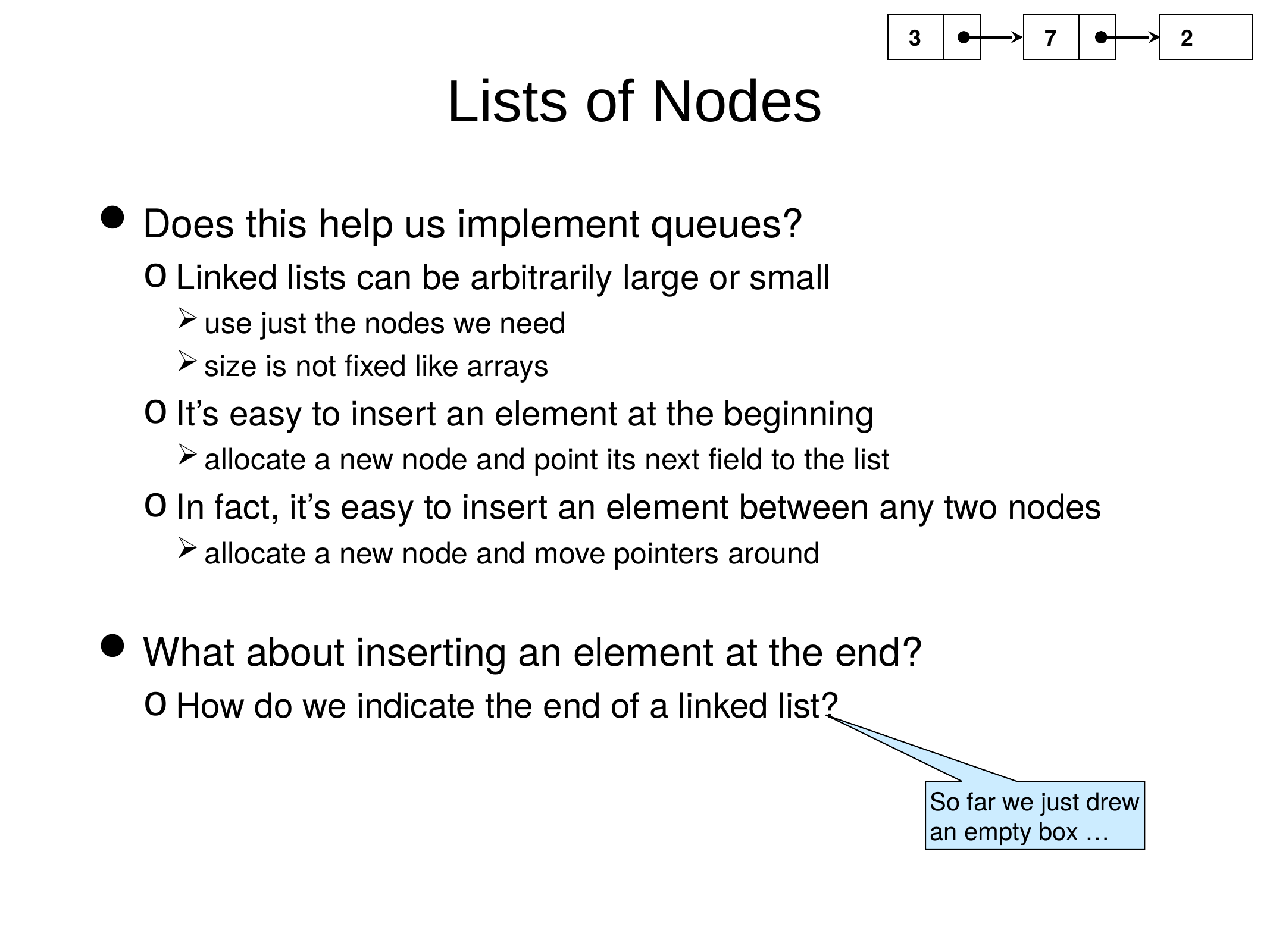

| 3 |  |
| --- | --- |
| 7 |  |
| --- | --- |
| 2 |  |
| --- | --- |
# Lists of Nodes
Does this help us implement queues?
Linked lists can be arbitrarily large or small
use just the nodes we need
size is not fixed like arrays
It’s easy to insert an element at the beginning
allocate a new node and point its next field to the list
In fact, it’s easy to insert an element between any two nodes
allocate a new node and move pointers around

What about inserting an element at the end?
How do we indicate the end of a linked list?
So far we just drew
an empty box …